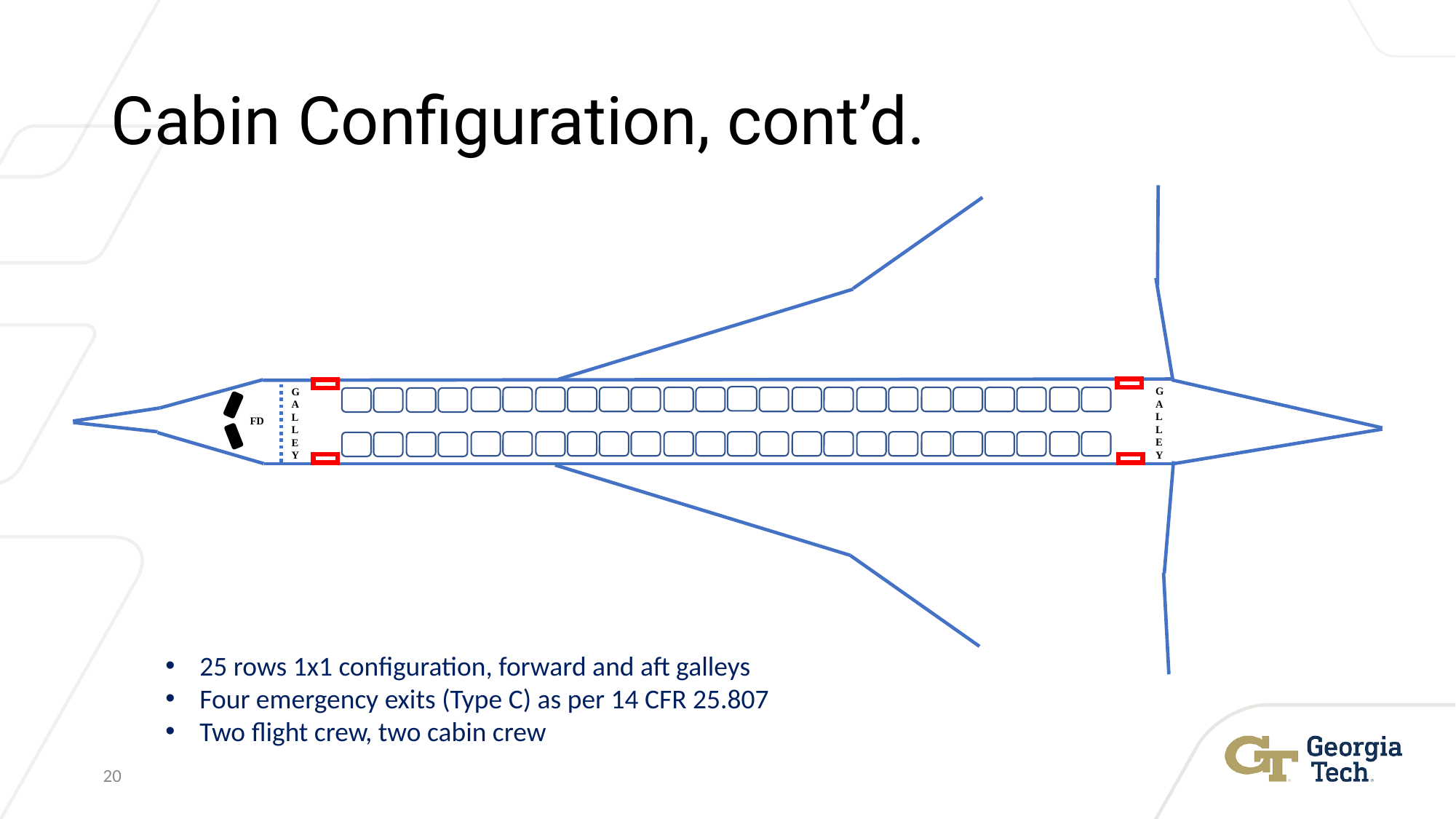

# Cabin Configuration, cont’d.

GALLEY
GALLEY

FD

25 rows 1x1 configuration, forward and aft galleys
Four emergency exits (Type C) as per 14 CFR 25.807
Two flight crew, two cabin crew
20